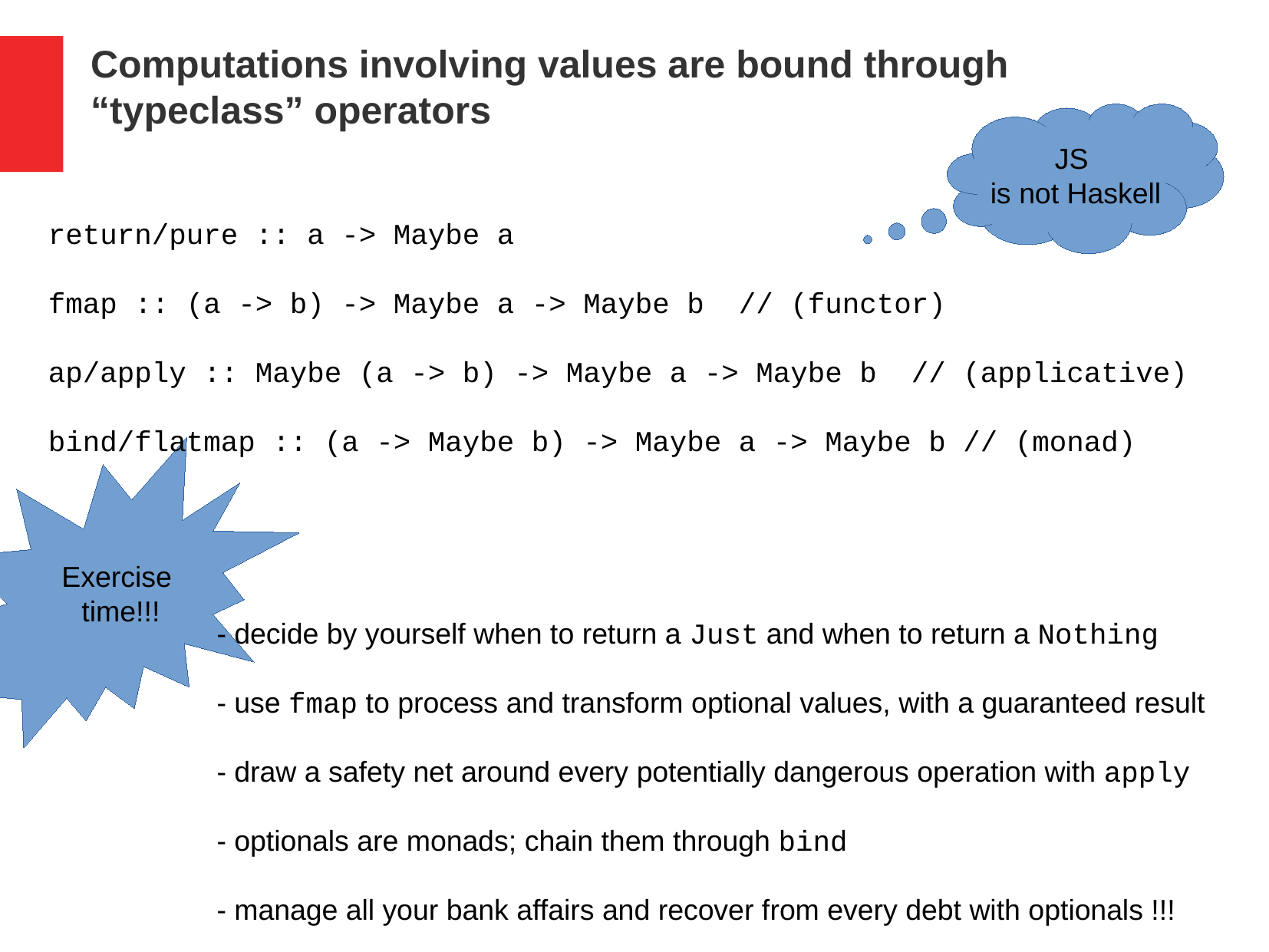

Computations involving values are bound through “typeclass” operators
JS
is not Haskell
return/pure :: a -> Maybe a

fmap :: (a -> b) -> Maybe a -> Maybe b  // (functor)

ap/apply :: Maybe (a -> b) -> Maybe a -> Maybe b  // (applicative)

bind/flatmap :: (a -> Maybe b) -> Maybe a -> Maybe b // (monad)
Exercise
time!!!
- decide by yourself when to return a Just and when to return a Nothing

- use fmap to process and transform optional values, with a guaranteed result

- draw a safety net around every potentially dangerous operation with apply

- optionals are monads; chain them through bind

- manage all your bank affairs and recover from every debt with optionals !!!